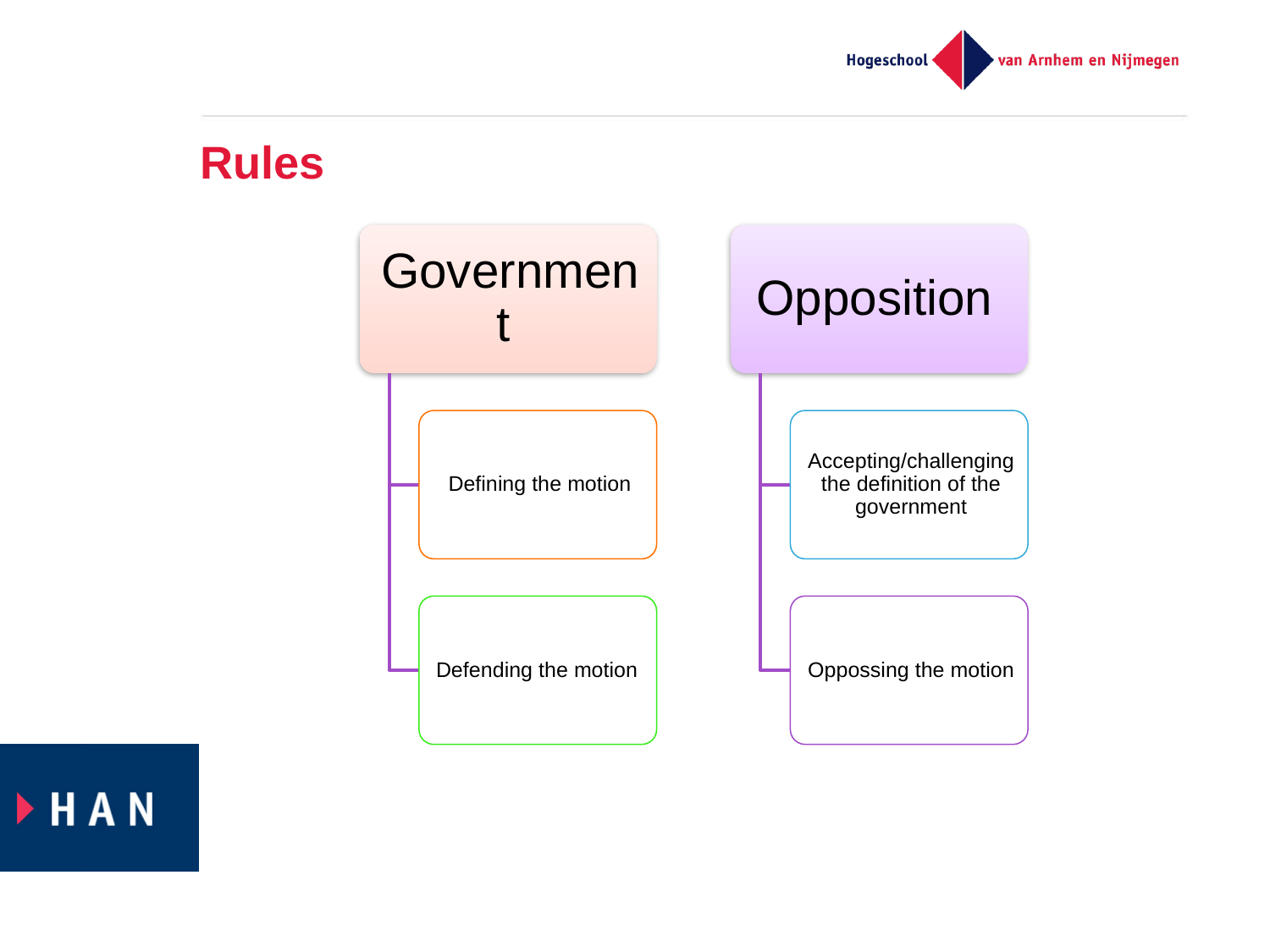

# Rules
Government
Defining the motion
Defending the motion
Opposition
Accepting/challenging the definition of the government
Oppossing the motion